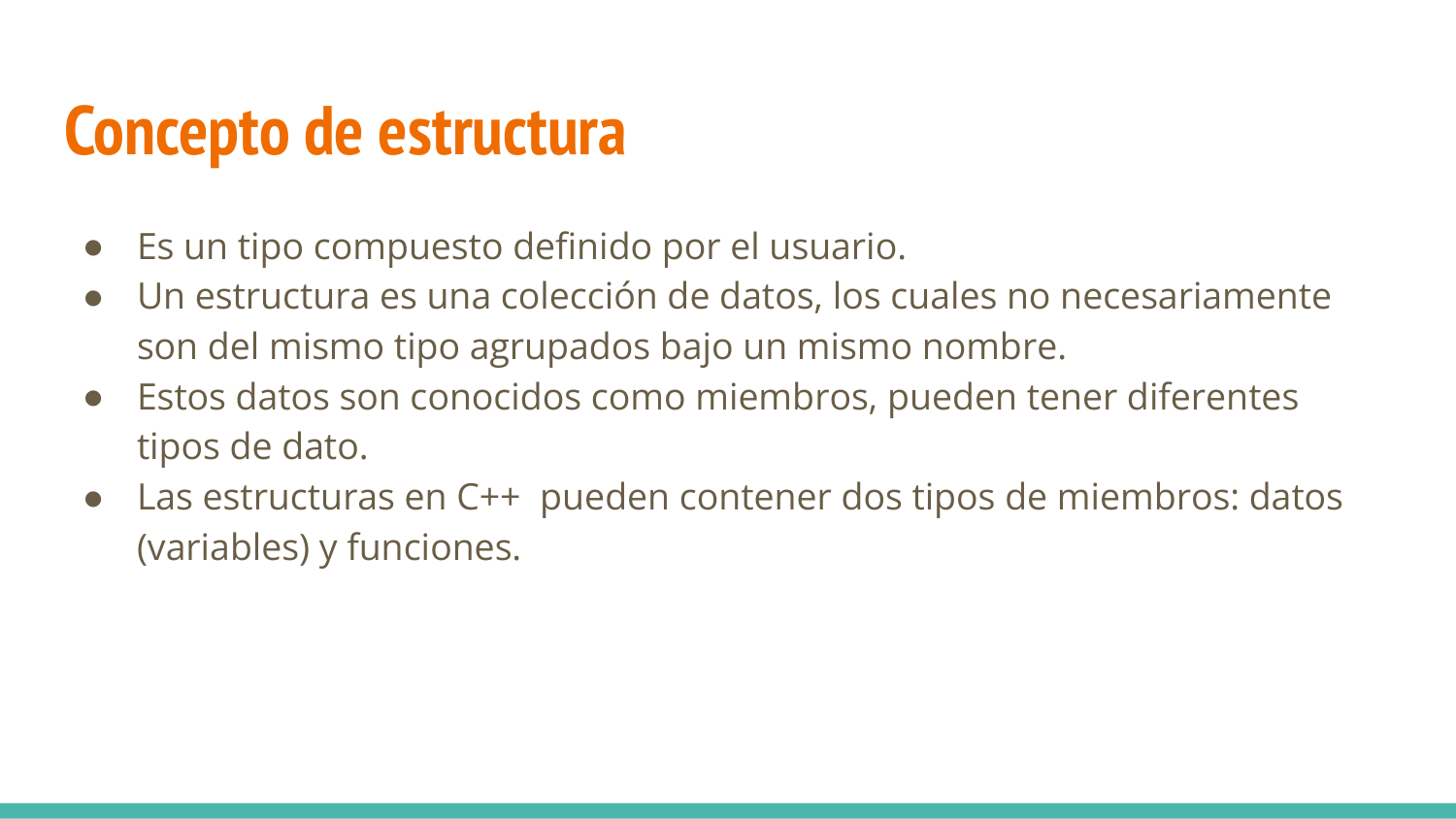

# Concepto de estructura
Es un tipo compuesto definido por el usuario.
Un estructura es una colección de datos, los cuales no necesariamente son del mismo tipo agrupados bajo un mismo nombre.
Estos datos son conocidos como miembros, pueden tener diferentes tipos de dato.
Las estructuras en C++  pueden contener dos tipos de miembros: datos (variables) y funciones.